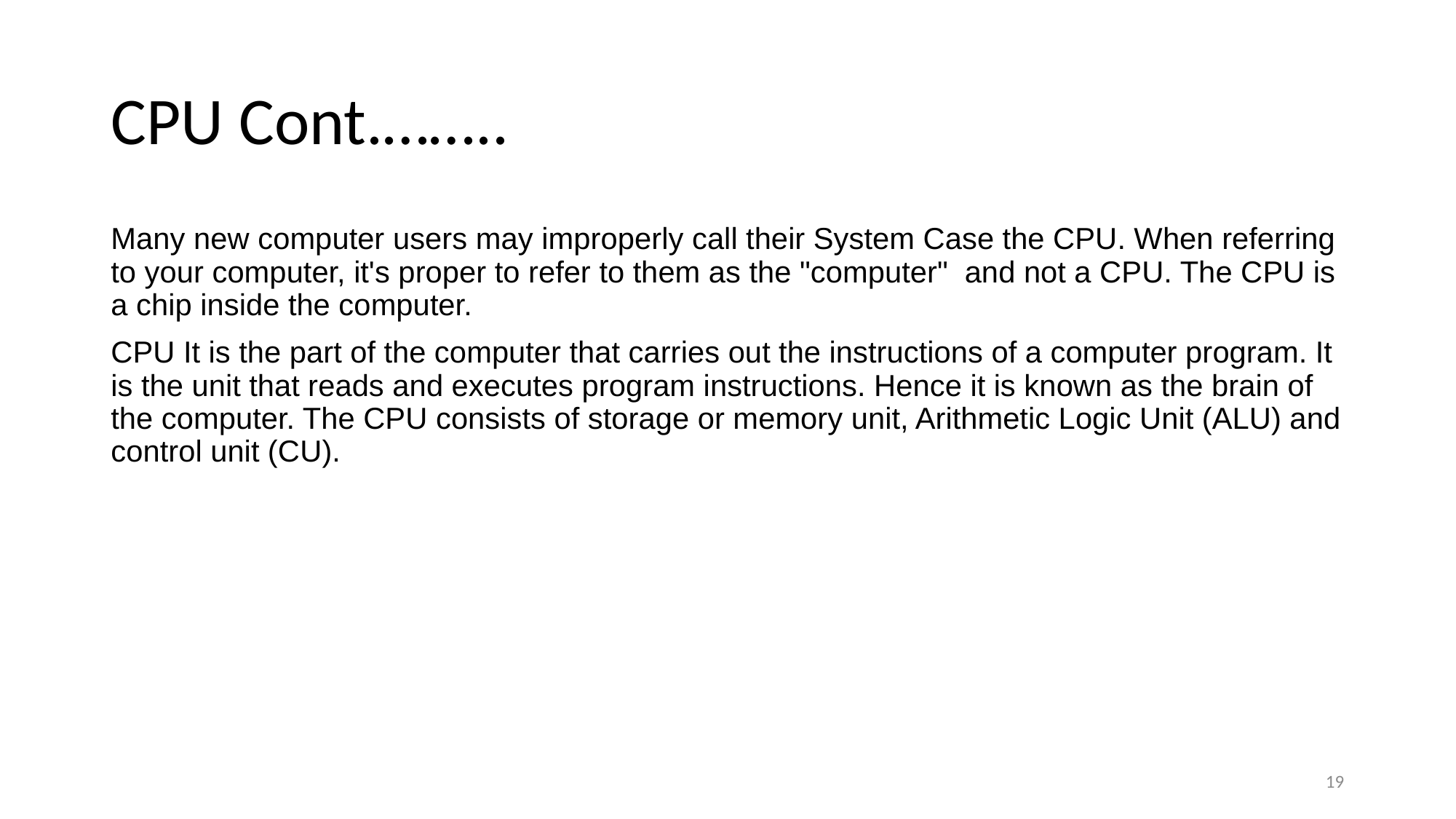

# CPU Cont.……..
Many new computer users may improperly call their System Case the CPU. When referring to your computer, it's proper to refer to them as the "computer"  and not a CPU. The CPU is a chip inside the computer.
CPU It is the part of the computer that carries out the instructions of a computer program. It is the unit that reads and executes program instructions. Hence it is known as the brain of the computer. The CPU consists of storage or memory unit, Arithmetic Logic Unit (ALU) and control unit (CU).
19